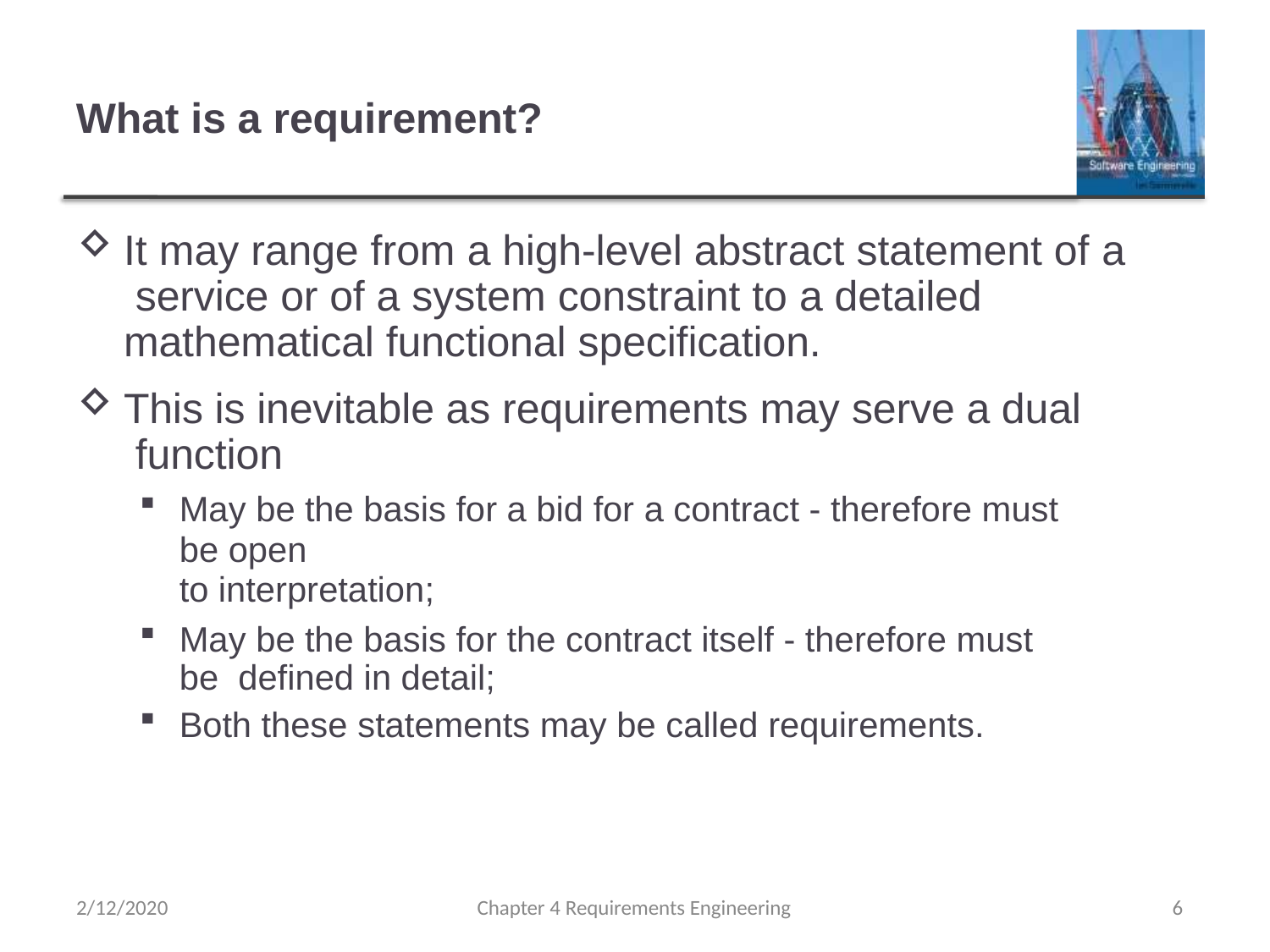

# What is a requirement?
It may range from a high-level abstract statement of a  service or of a system constraint to a detailed  mathematical functional specification.
This is inevitable as requirements may serve a dual  function
May be the basis for a bid for a contract - therefore must be open
to interpretation;
May be the basis for the contract itself - therefore must be  defined in detail;
Both these statements may be called requirements.
2/12/2020
Chapter 4 Requirements Engineering
6